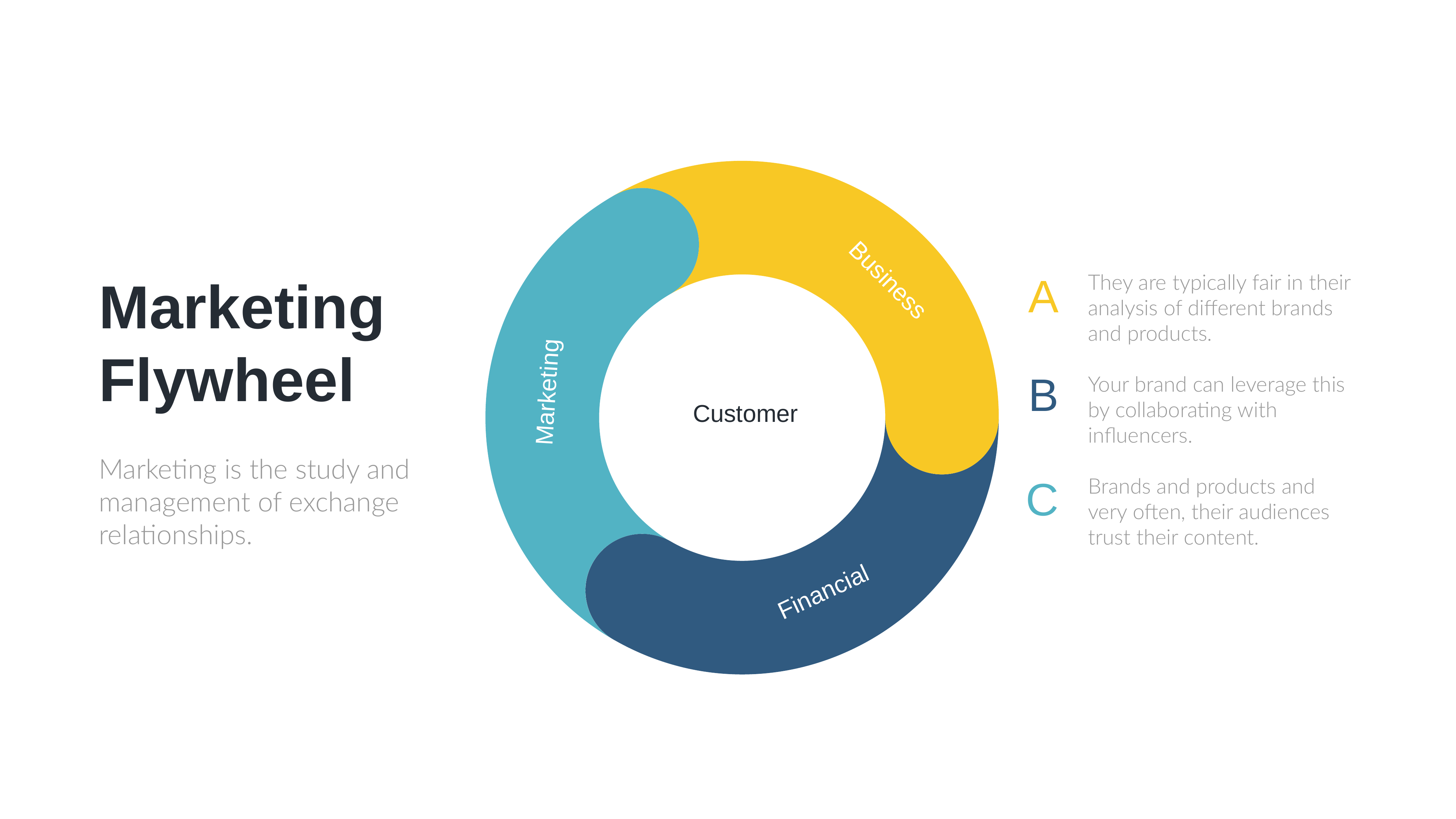

Business
Marketing
Customer
Financial
A
They are typically fair in their analysis of different brands and products.

Your brand can leverage this by collaborating with influencers.

Brands and products and very often, their audiences trust their content.
B
C
Marketing Flywheel
Marketing is the study and management of exchange relationships.